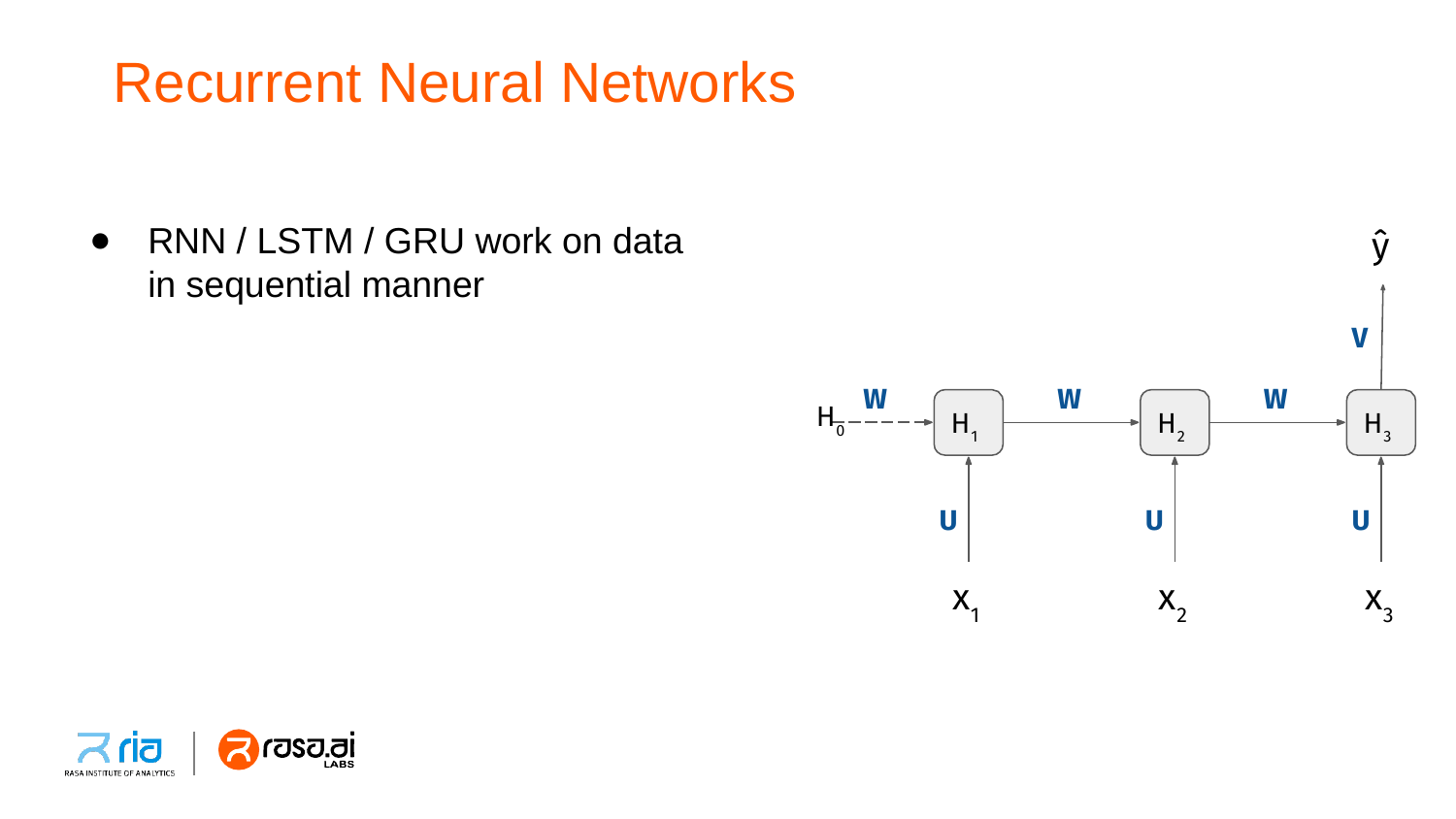

# Recurrent Neural Networks
RNN / LSTM / GRU work on data in sequential manner
ŷ

V
W
W
W

H0
H1
H2
H3

U
U
U
x1
x2
x3